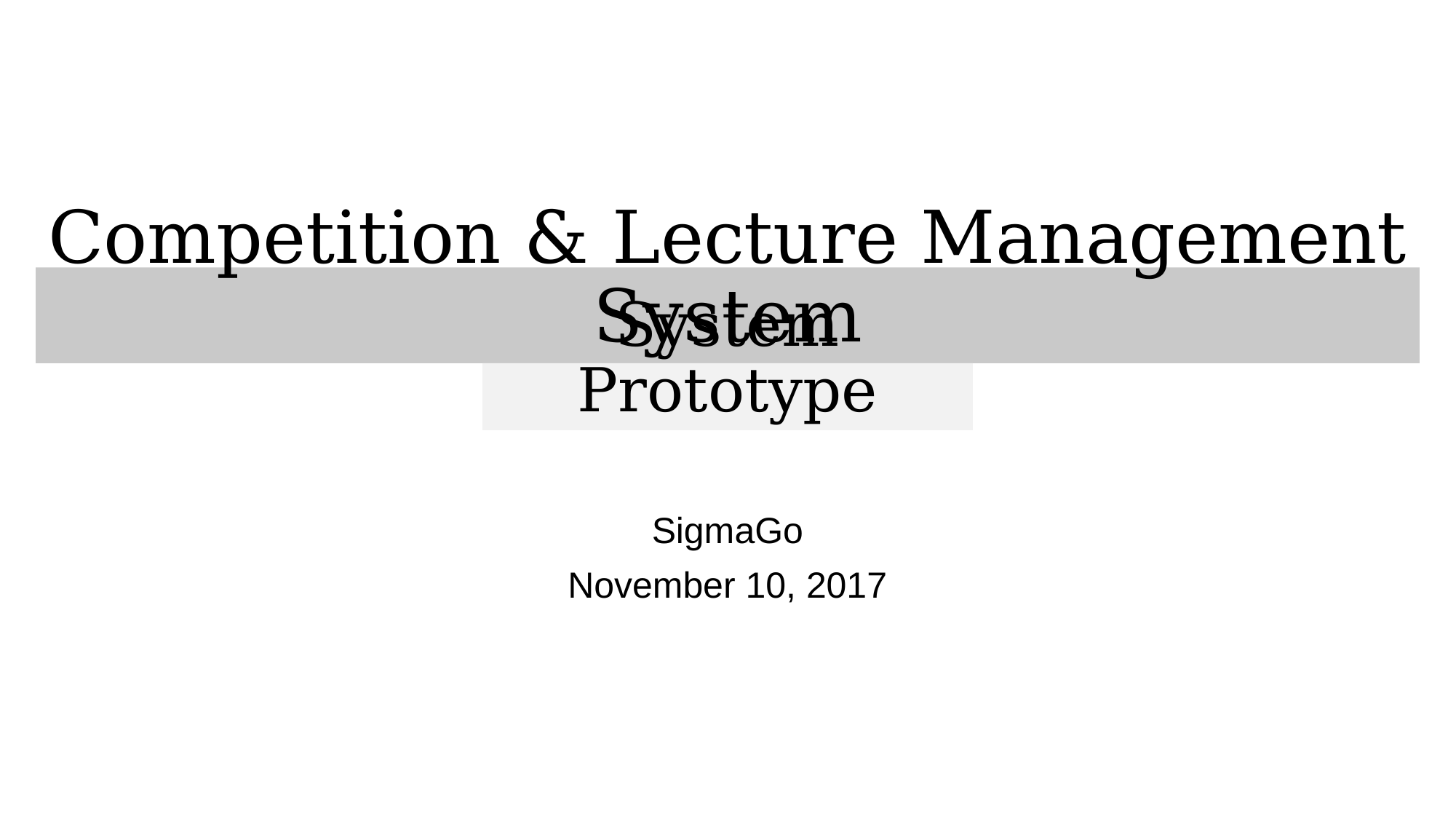

# Competition & Lecture Management System
System Prototype
SigmaGo
November 10, 2017